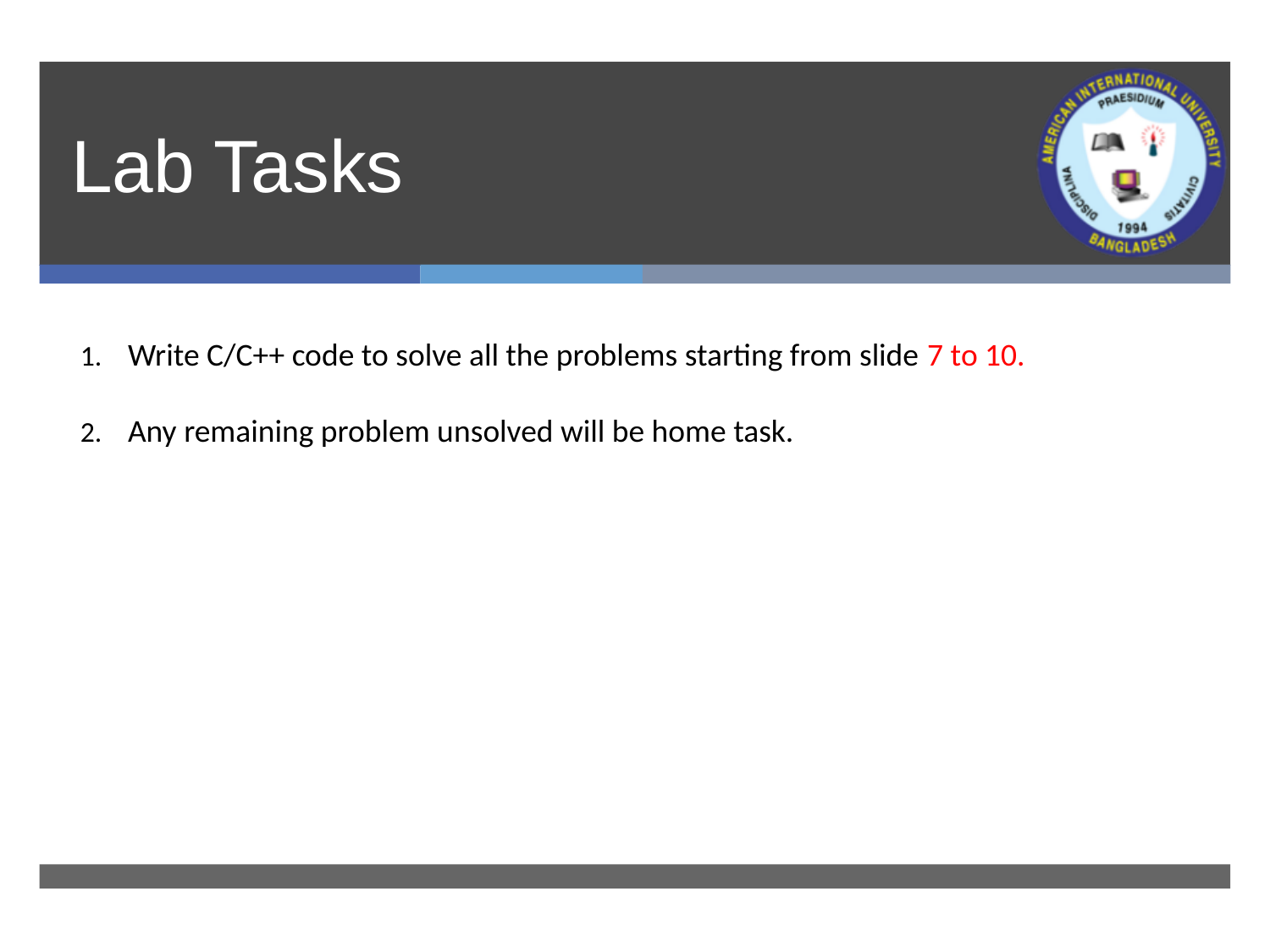

# Lab Tasks
Write C/C++ code to solve all the problems starting from slide 7 to 10.

Any remaining problem unsolved will be home task.